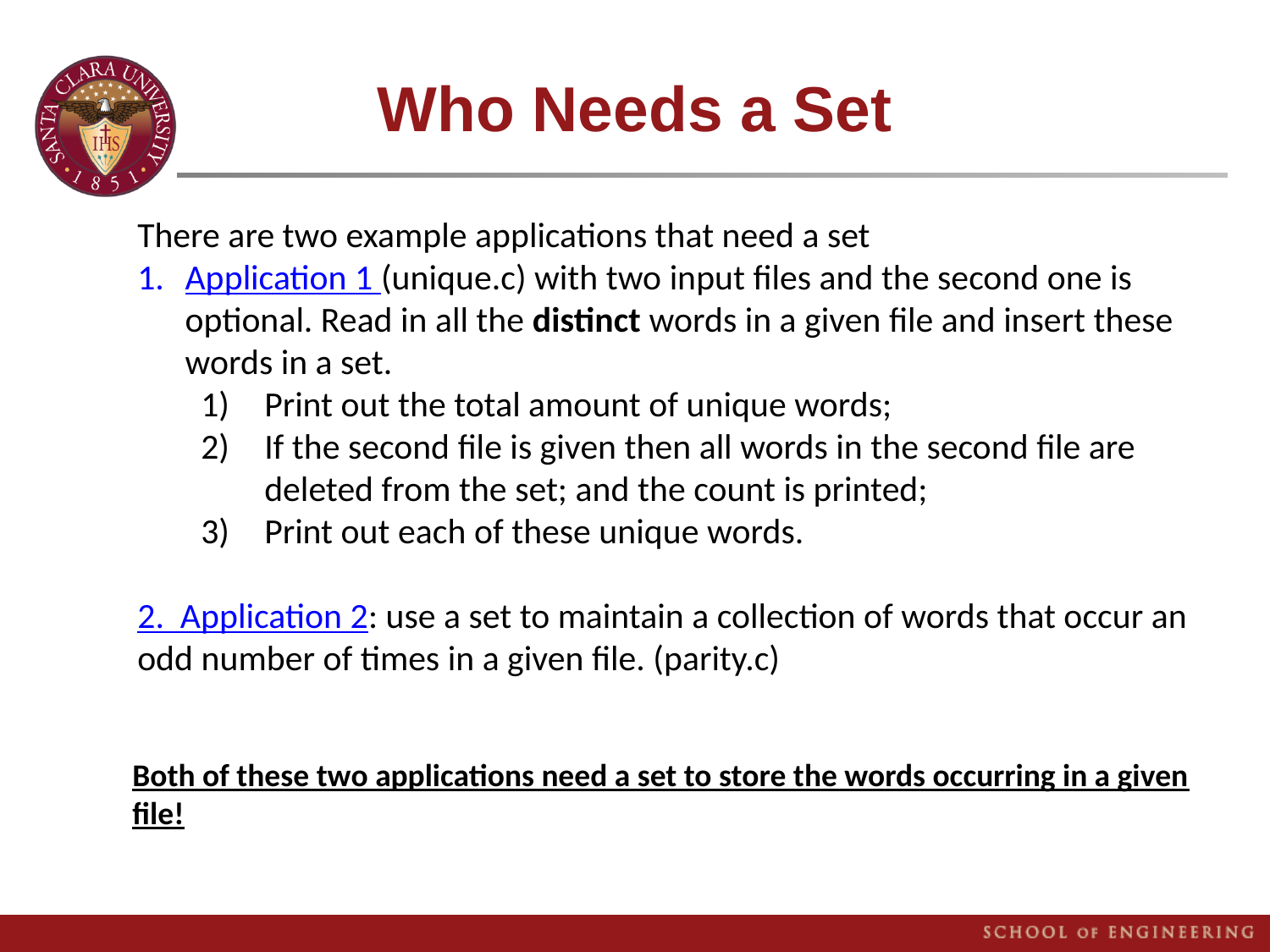

# Who Needs a Set
There are two example applications that need a set
Application 1 (unique.c) with two input files and the second one is optional. Read in all the distinct words in a given file and insert these words in a set.
Print out the total amount of unique words;
If the second file is given then all words in the second file are deleted from the set; and the count is printed;
Print out each of these unique words.

2.  Application 2: use a set to maintain a collection of words that occur an odd number of times in a given file. (parity.c)

Both of these two applications need a set to store the words occurring in a given file!